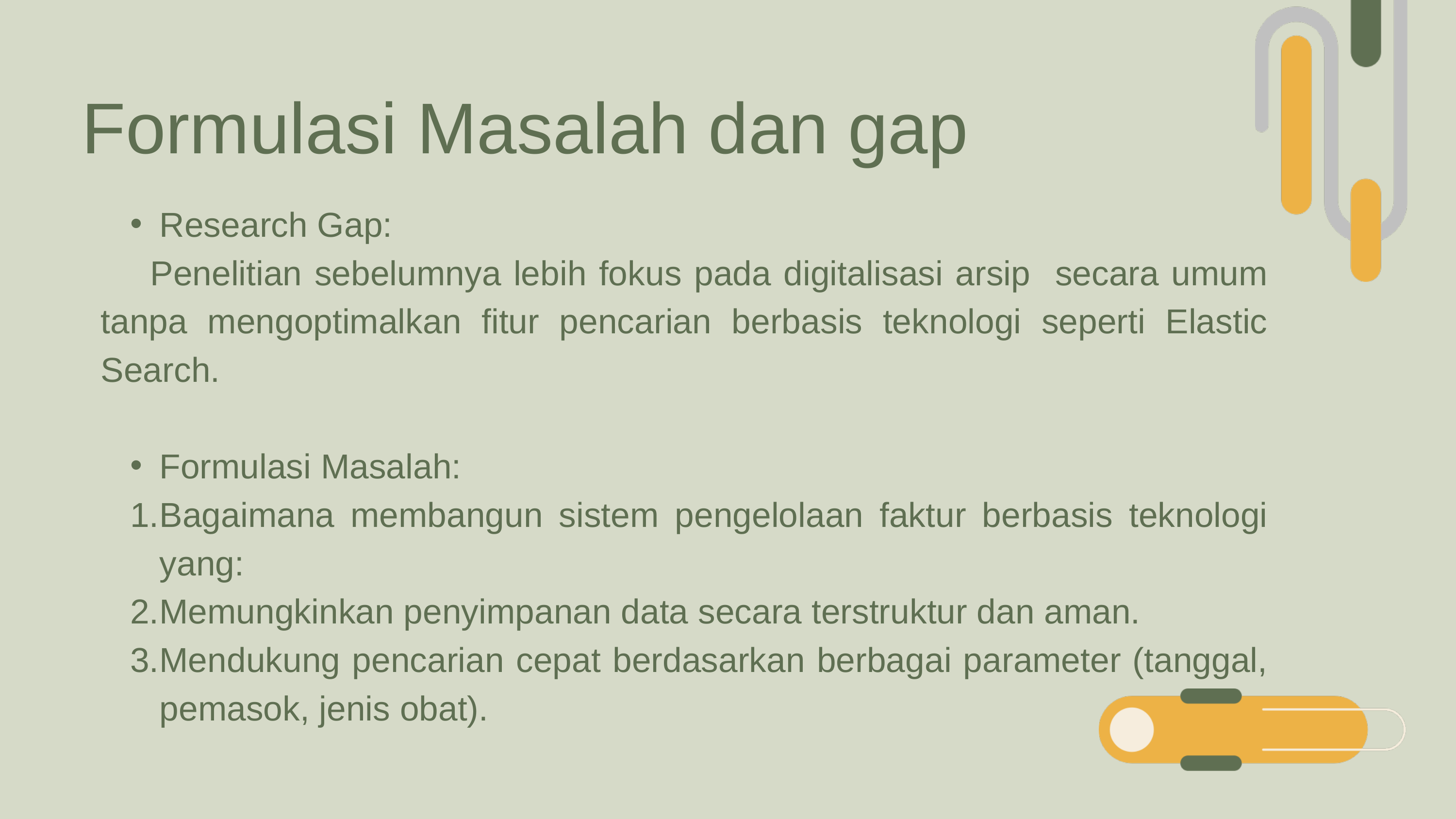

Formulasi Masalah dan gap
Research Gap:
    Penelitian sebelumnya lebih fokus pada digitalisasi arsip  secara umum tanpa mengoptimalkan fitur pencarian berbasis teknologi seperti Elastic Search.

Formulasi Masalah:
Bagaimana membangun sistem pengelolaan faktur berbasis teknologi yang:
Memungkinkan penyimpanan data secara terstruktur dan aman.
Mendukung pencarian cepat berdasarkan berbagai parameter (tanggal, pemasok, jenis obat).